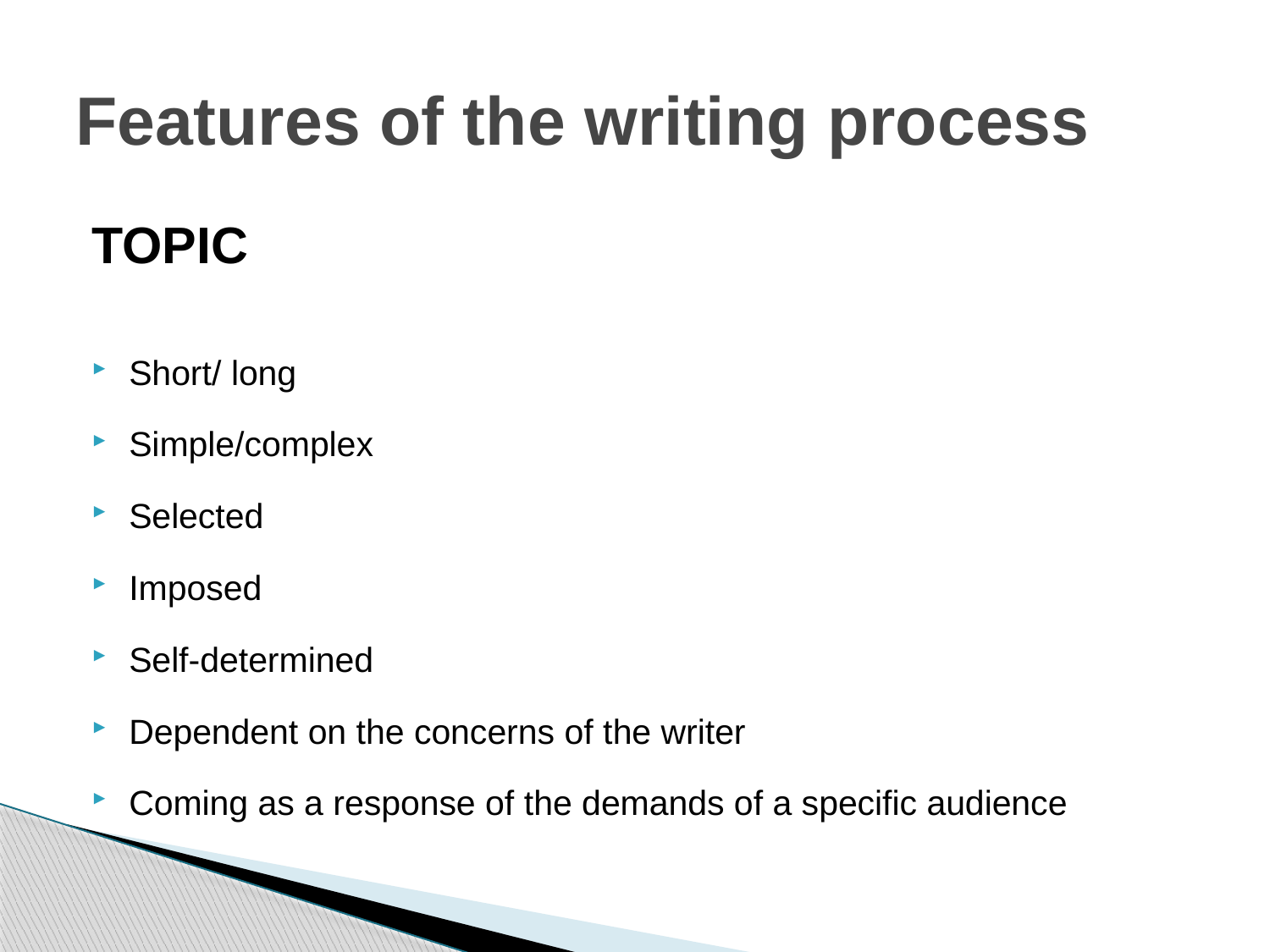

# Features of the writing process
TOPIC

Short/ long
Simple/complex
Selected
Imposed
Self-determined
Dependent on the concerns of the writer
Coming as a response of the demands of a specific audience